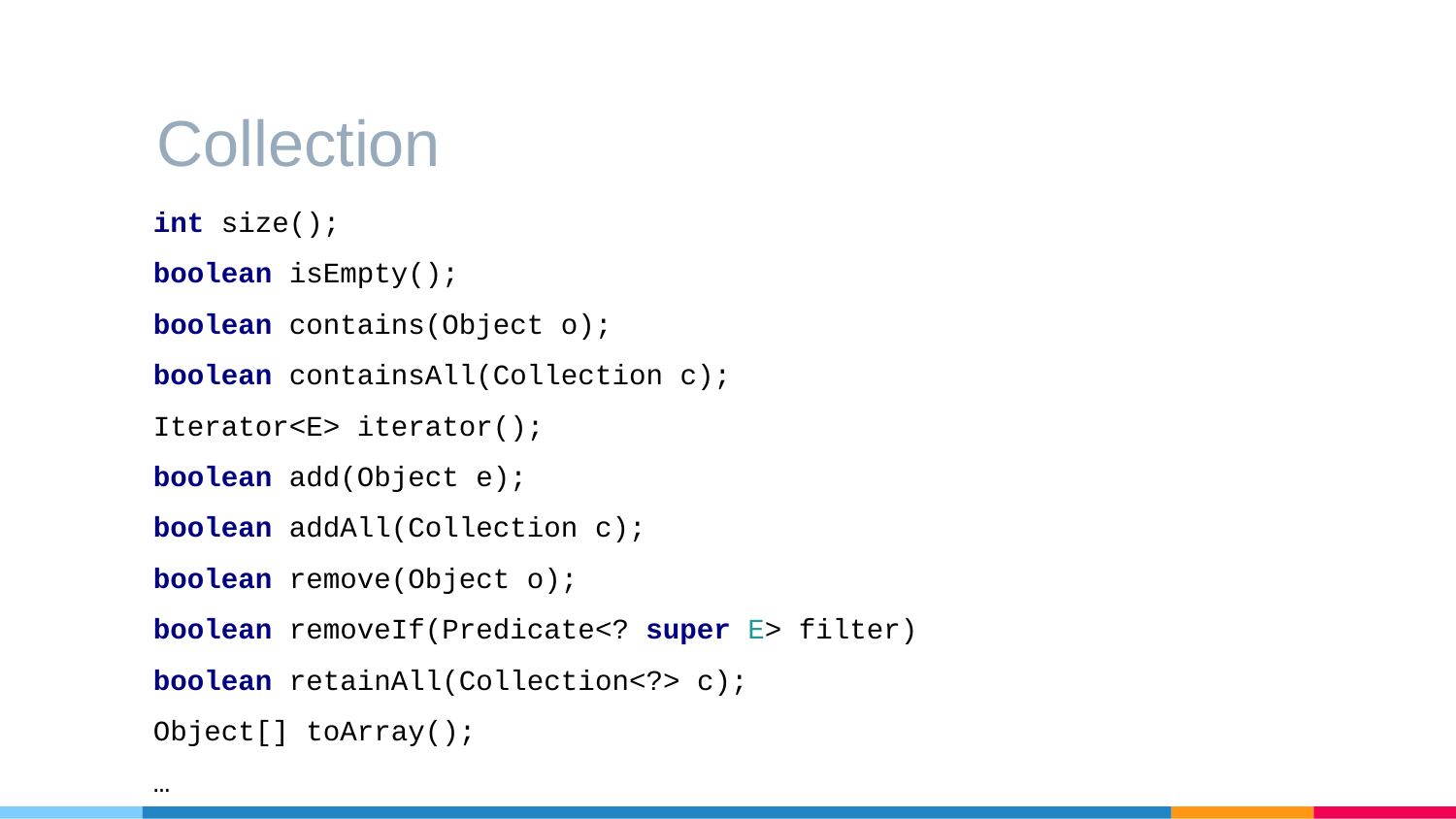

# Collection
int size();
boolean isEmpty();
boolean contains(Object o);
boolean containsAll(Collection c);
Iterator<E> iterator();
boolean add(Object e);
boolean addAll(Collection c);
boolean remove(Object o);
boolean removeIf(Predicate<? super E> filter)
boolean retainAll(Collection<?> c);
Object[] toArray();
…